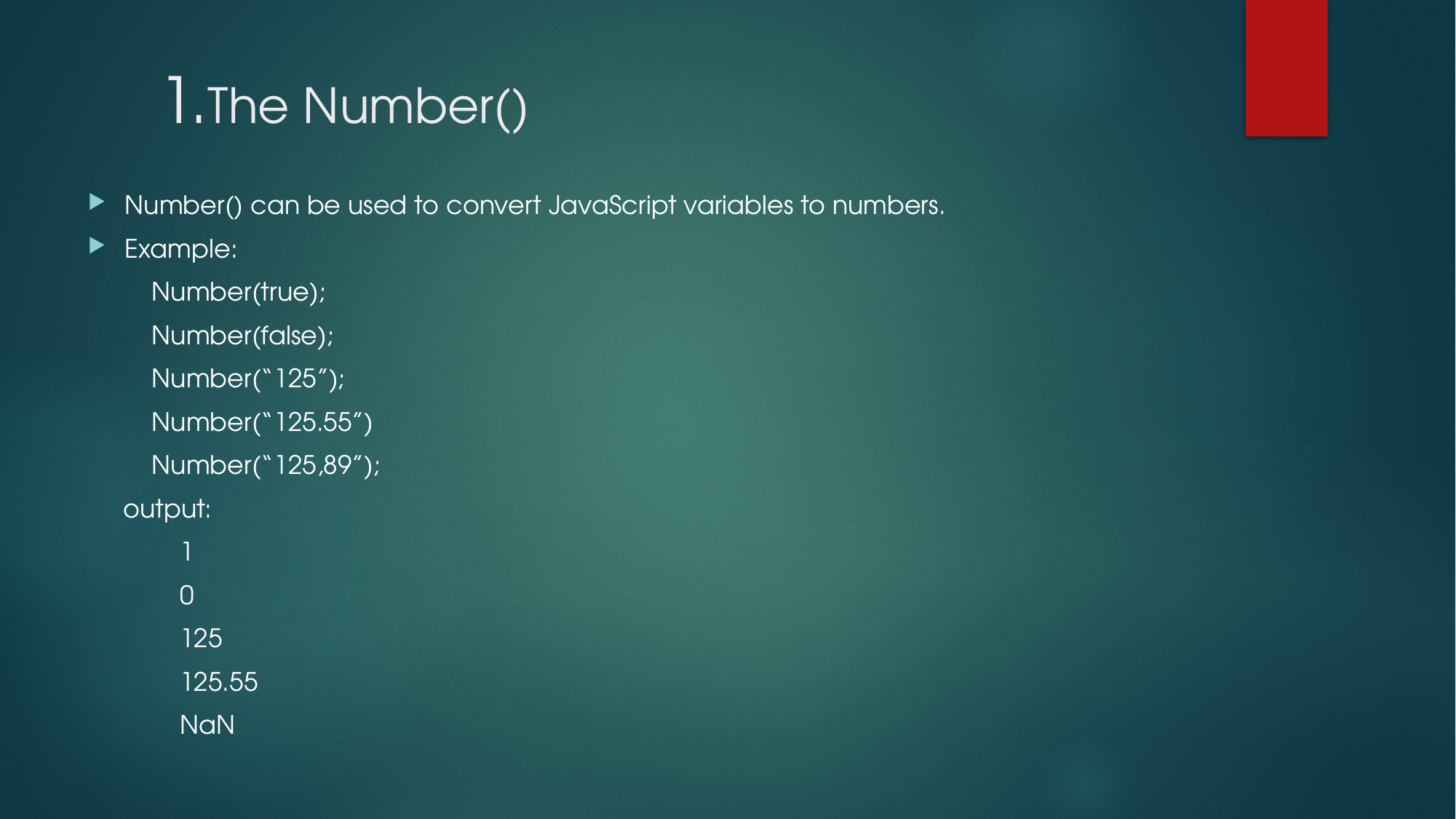

# 1.The Number()
Number() can be used to convert JavaScript variables to numbers.
Example:
         Number(true);
         Number(false);
         Number(“125”);
         Number(“125.55”)
         Number(“125,89”);
     output:
             1
             0
             125
             125.55
             NaN